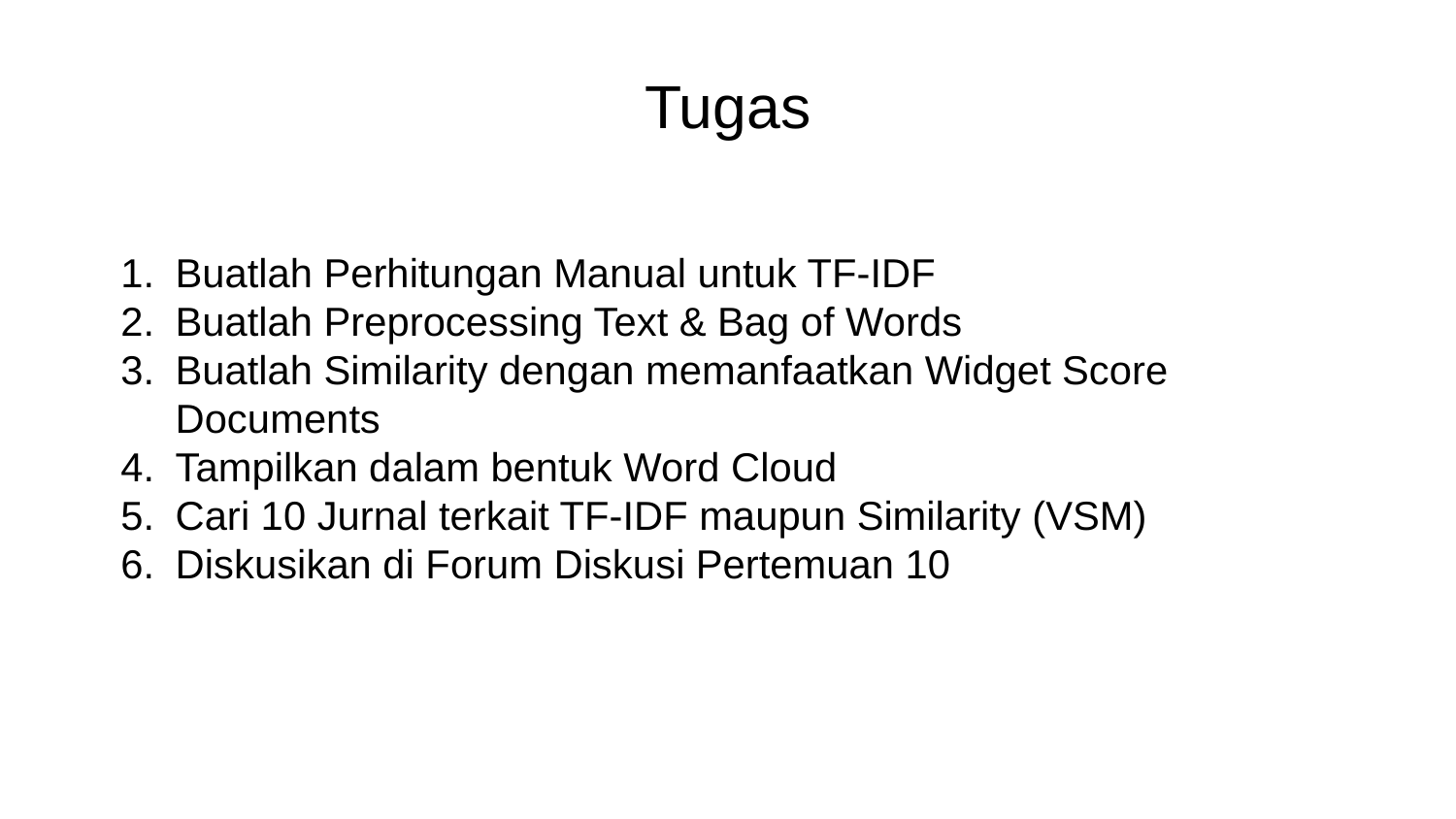

# Tugas
Buatlah Perhitungan Manual untuk TF-IDF
Buatlah Preprocessing Text & Bag of Words
Buatlah Similarity dengan memanfaatkan Widget Score Documents
Tampilkan dalam bentuk Word Cloud
Cari 10 Jurnal terkait TF-IDF maupun Similarity (VSM)
Diskusikan di Forum Diskusi Pertemuan 10